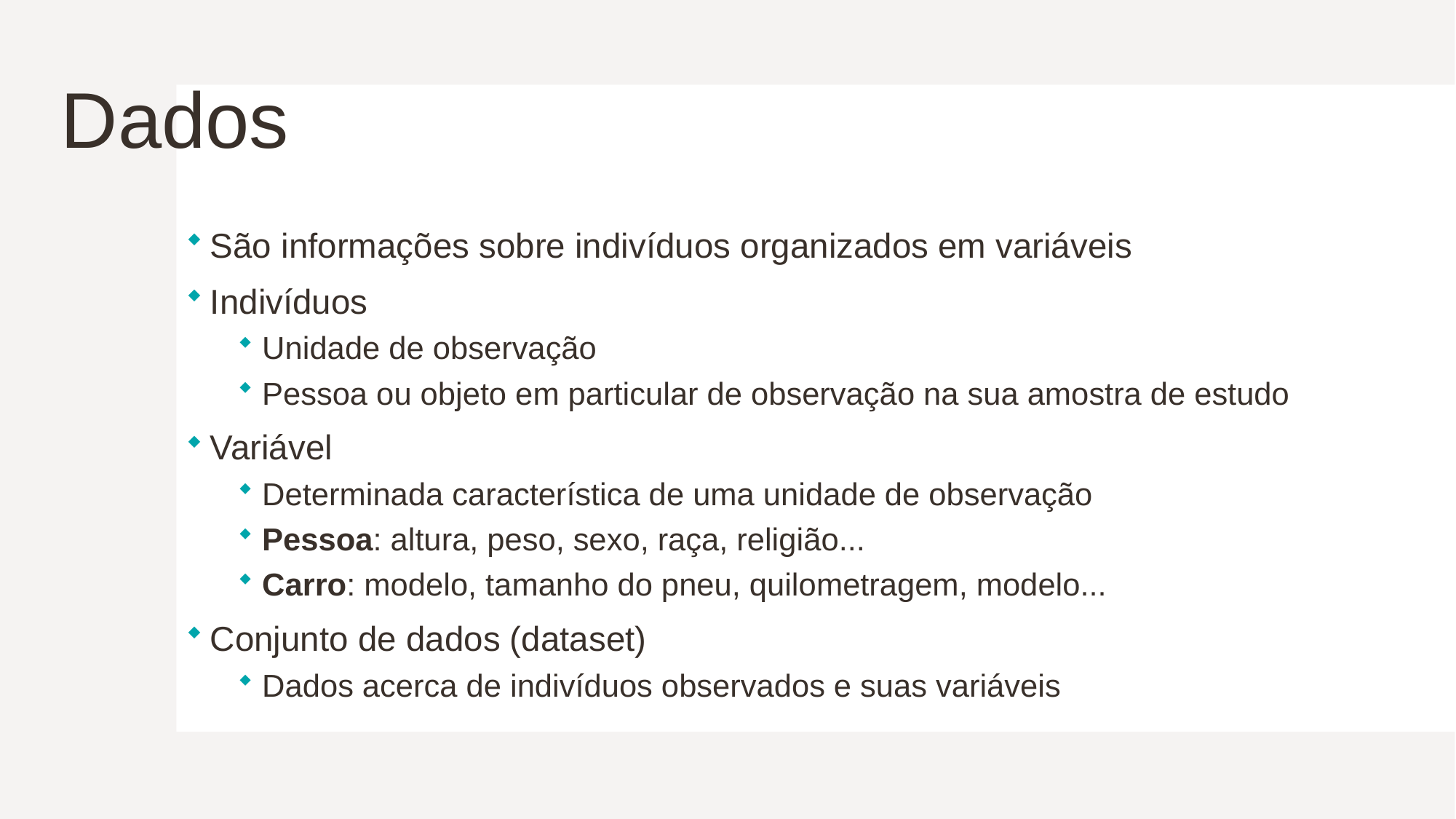

# Dados
São informações sobre indivíduos organizados em variáveis
Indivíduos
Unidade de observação
Pessoa ou objeto em particular de observação na sua amostra de estudo
Variável
Determinada característica de uma unidade de observação
Pessoa: altura, peso, sexo, raça, religião...
Carro: modelo, tamanho do pneu, quilometragem, modelo...
Conjunto de dados (dataset)
Dados acerca de indivíduos observados e suas variáveis